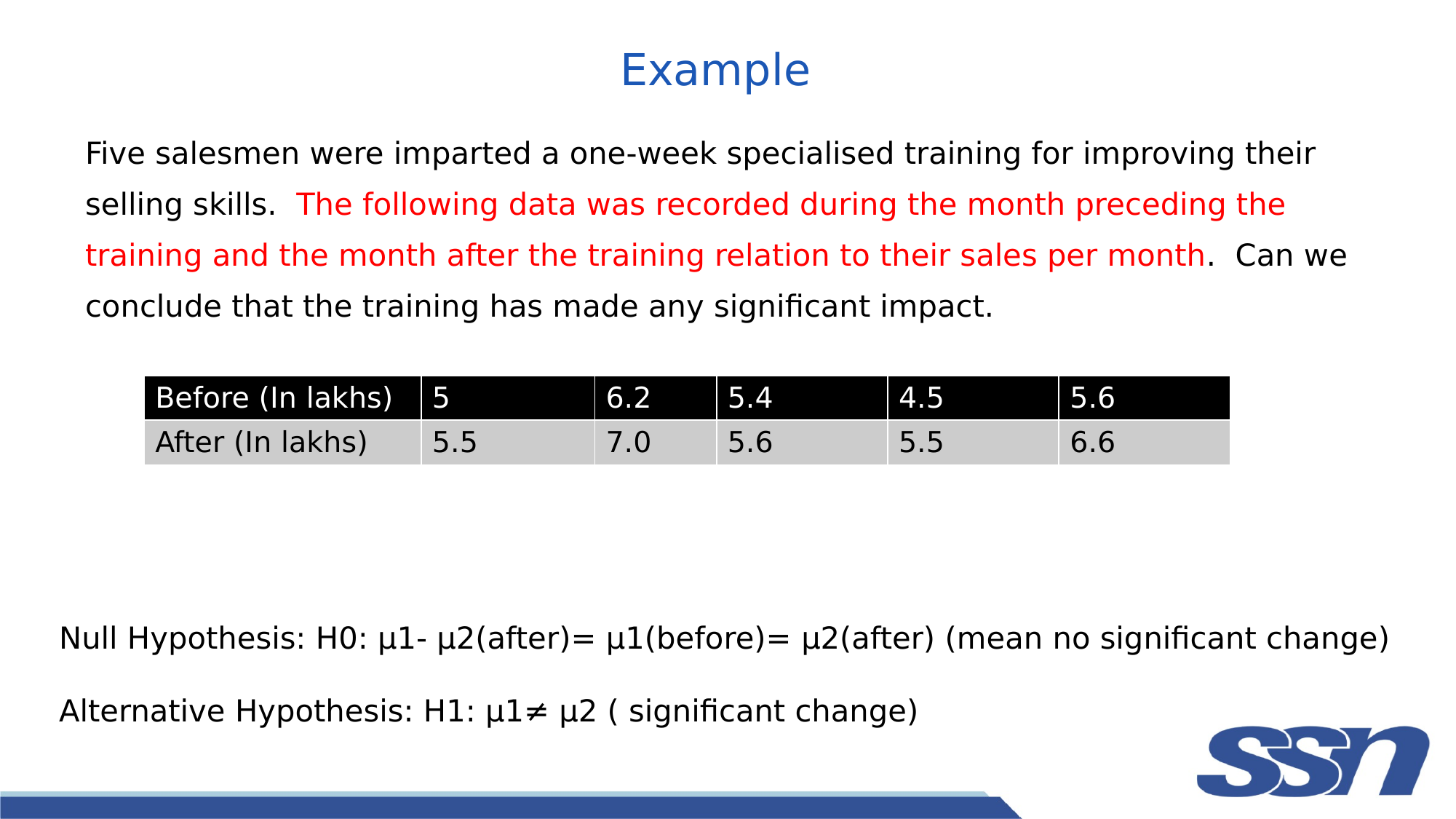

# Example
Five salesmen were imparted a one-week specialised training for improving their selling skills.  The following data was recorded during the month preceding the training and the month after the training relation to their sales per month.  Can we conclude that the training has made any significant impact.

| Before (In lakhs) | 5 | 6.2 | 5.4 | 4.5 | 5.6 |
| --- | --- | --- | --- | --- | --- |
| After (In lakhs) | 5.5 | 7.0 | 5.6 | 5.5 | 6.6 |
Null Hypothesis: H0: μ1- μ2(after)= μ1(before)= μ2(after) (mean no significant change)
Alternative Hypothesis: H1: μ1≠ μ2 ( significant change)